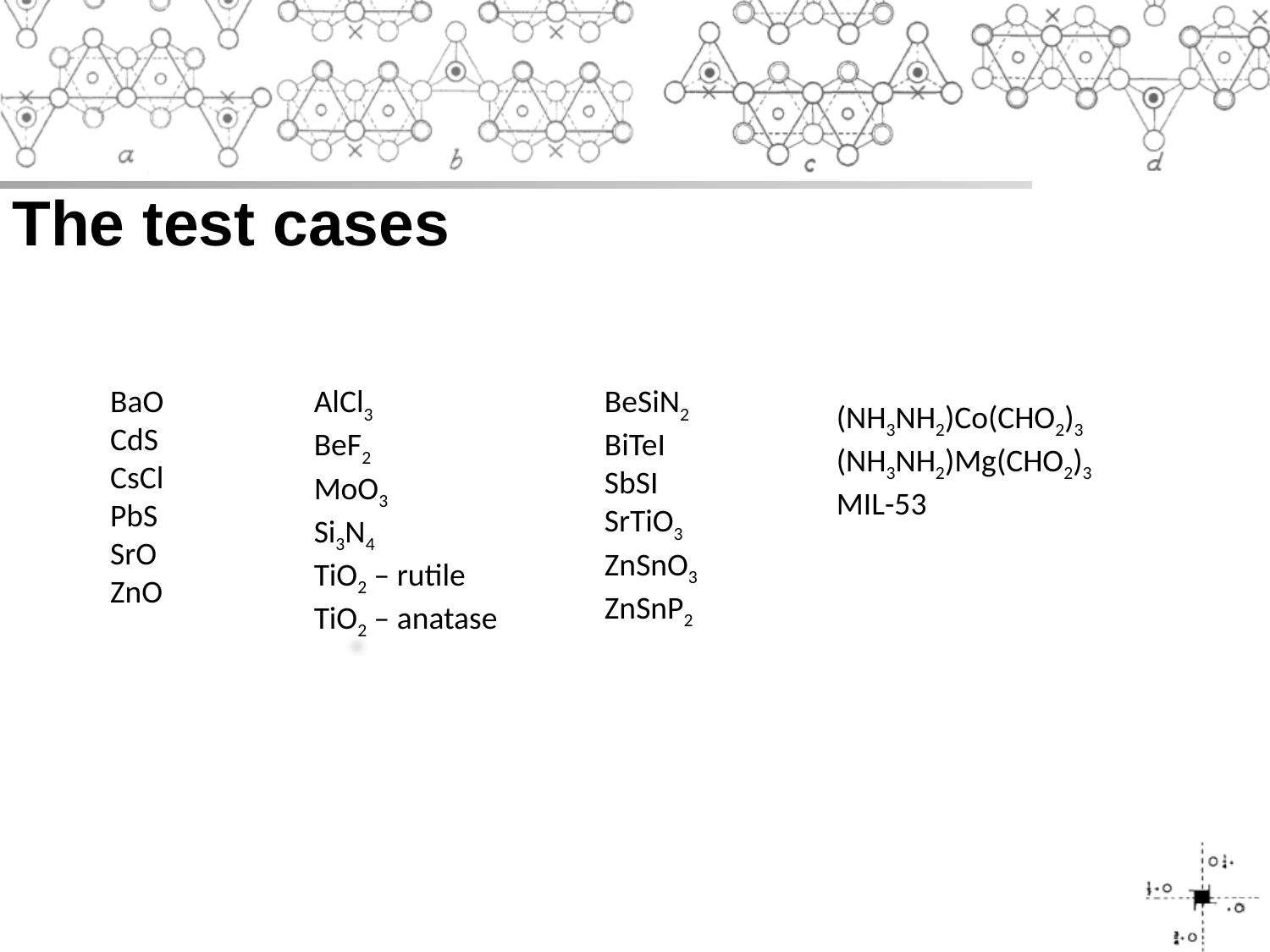

# The test cases
BaO
CdS
CsCl
PbS
SrO
ZnO
AlCl3
BeF2
MoO3
Si3N4
TiO2 – rutile
TiO2 – anatase

BeSiN2
BiTeI
SbSI
SrTiO3
ZnSnO3
ZnSnP2
(NH3NH2)Co(CHO2)3
(NH3NH2)Mg(CHO2)3
MIL-53